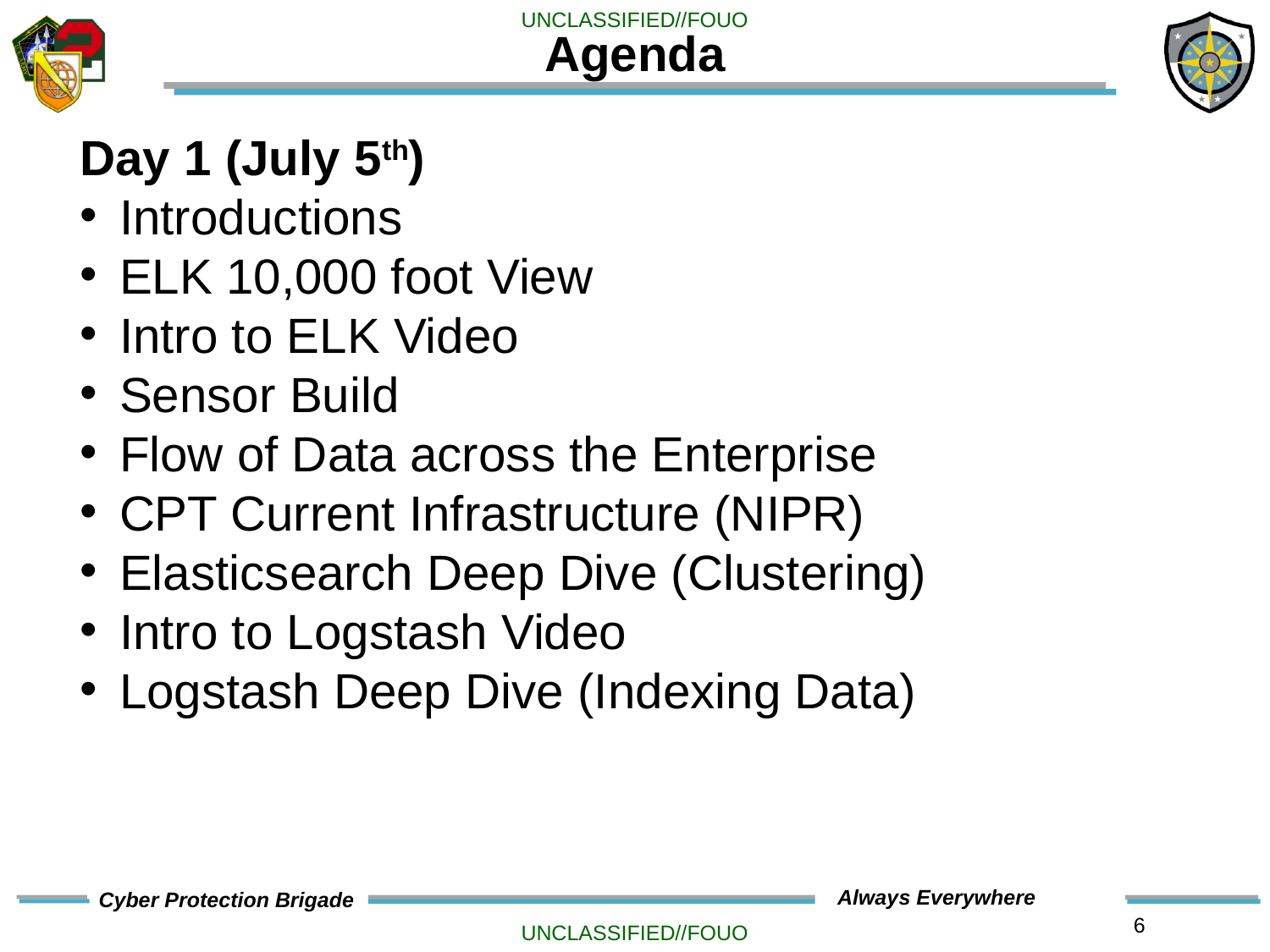

# Agenda
Day 1 (July 5th)
Introductions
ELK 10,000 foot View
Intro to ELK Video
Sensor Build
Flow of Data across the Enterprise
CPT Current Infrastructure (NIPR)
Elasticsearch Deep Dive (Clustering)
Intro to Logstash Video
Logstash Deep Dive (Indexing Data)